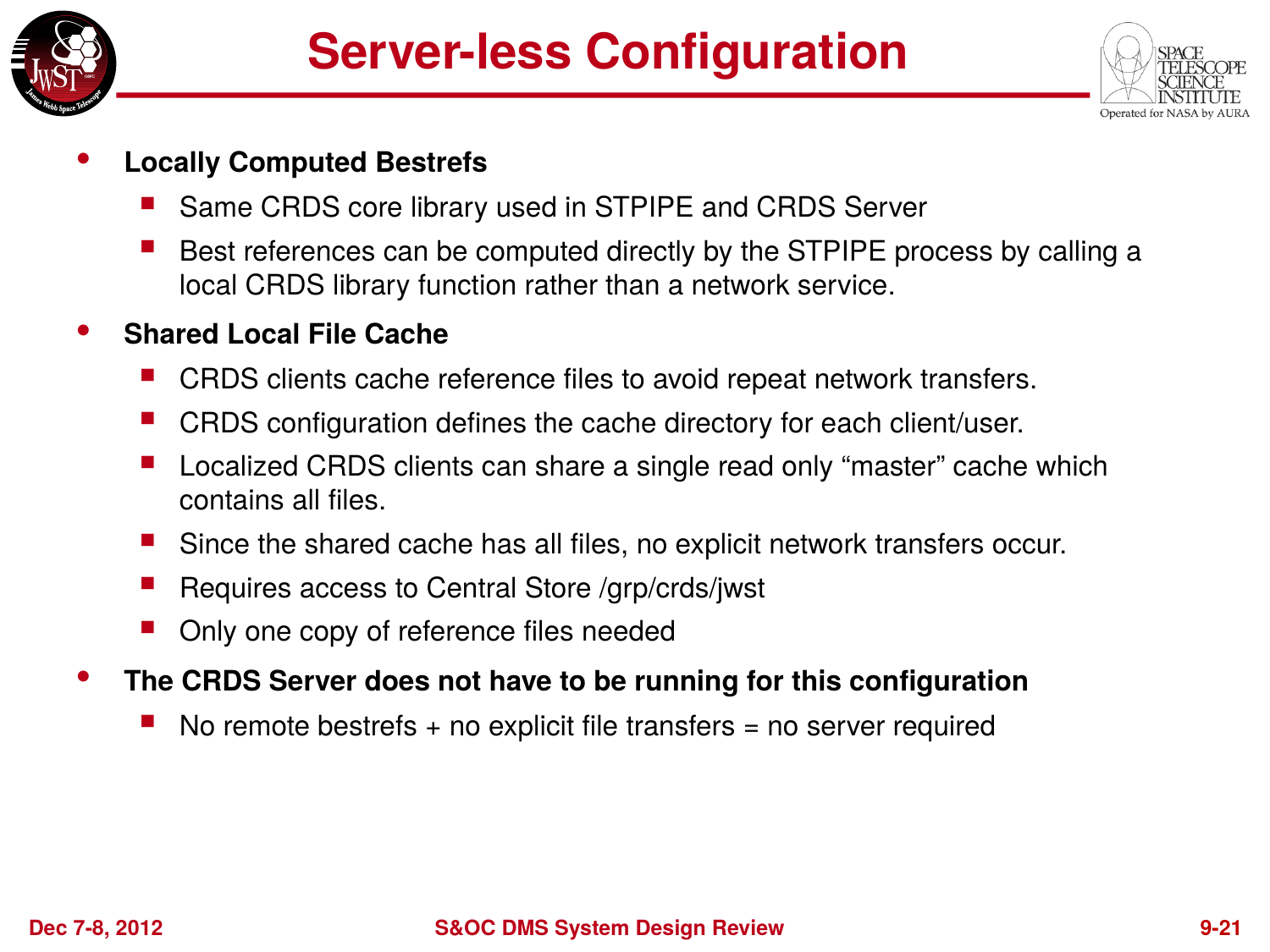

# Server-less Configuration
Locally Computed Bestrefs
Same CRDS core library used in STPIPE and CRDS Server
Best references can be computed directly by the STPIPE process by calling a local CRDS library function rather than a network service.
Shared Local File Cache
CRDS clients cache reference files to avoid repeat network transfers.
CRDS configuration defines the cache directory for each client/user.
Localized CRDS clients can share a single read only “master” cache which contains all files.
Since the shared cache has all files, no explicit network transfers occur.
Requires access to Central Store /grp/crds/jwst
Only one copy of reference files needed
The CRDS Server does not have to be running for this configuration
No remote bestrefs + no explicit file transfers = no server required
9-21

Dec 7-8, 2012
S&OC DMS System Design Review